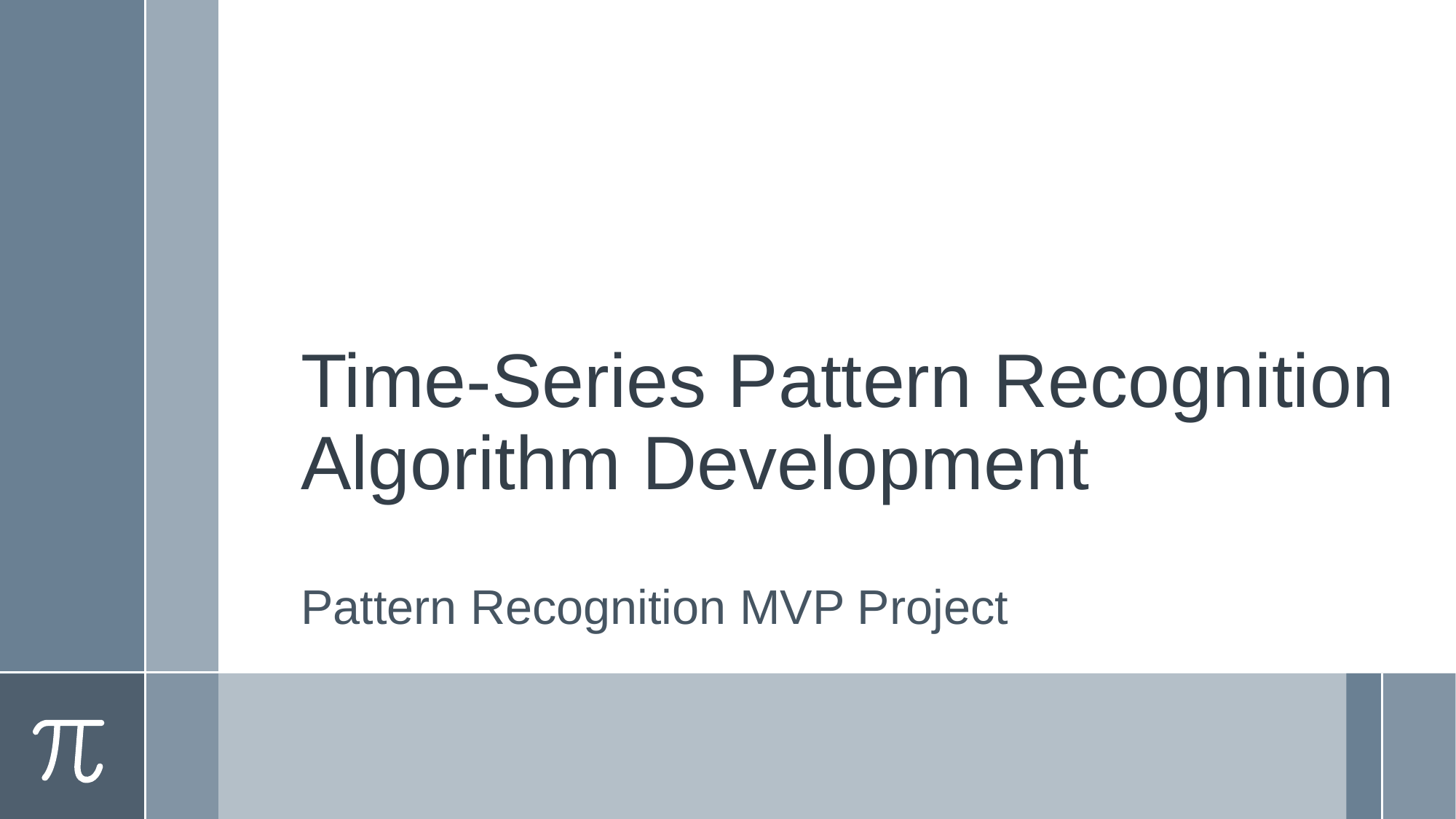

# Time-Series Pattern Recognition Algorithm Development

Pattern Recognition MVP Project